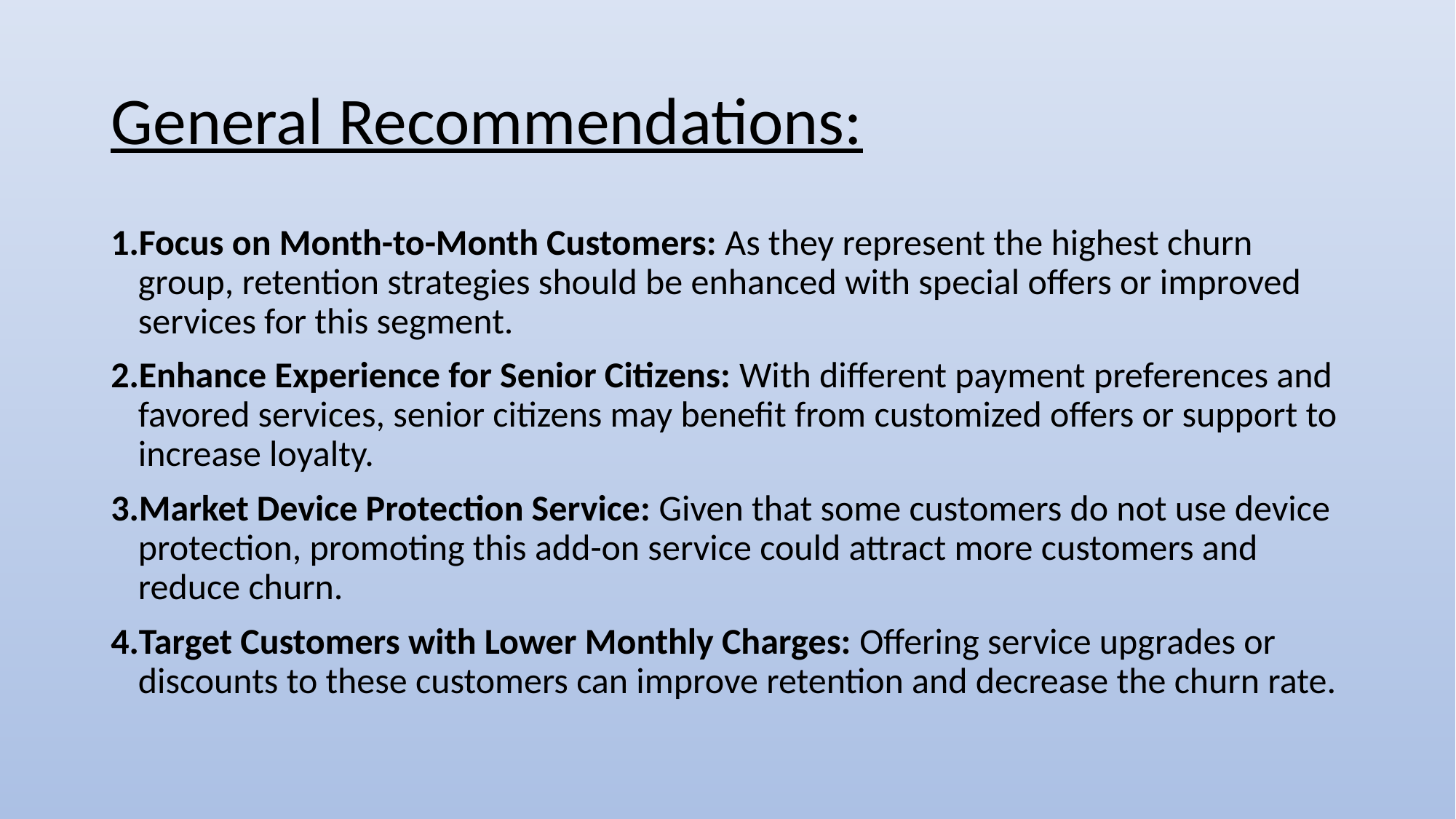

# General Recommendations:
Focus on Month-to-Month Customers: As they represent the highest churn group, retention strategies should be enhanced with special offers or improved services for this segment.
Enhance Experience for Senior Citizens: With different payment preferences and favored services, senior citizens may benefit from customized offers or support to increase loyalty.
Market Device Protection Service: Given that some customers do not use device protection, promoting this add-on service could attract more customers and reduce churn.
Target Customers with Lower Monthly Charges: Offering service upgrades or discounts to these customers can improve retention and decrease the churn rate.